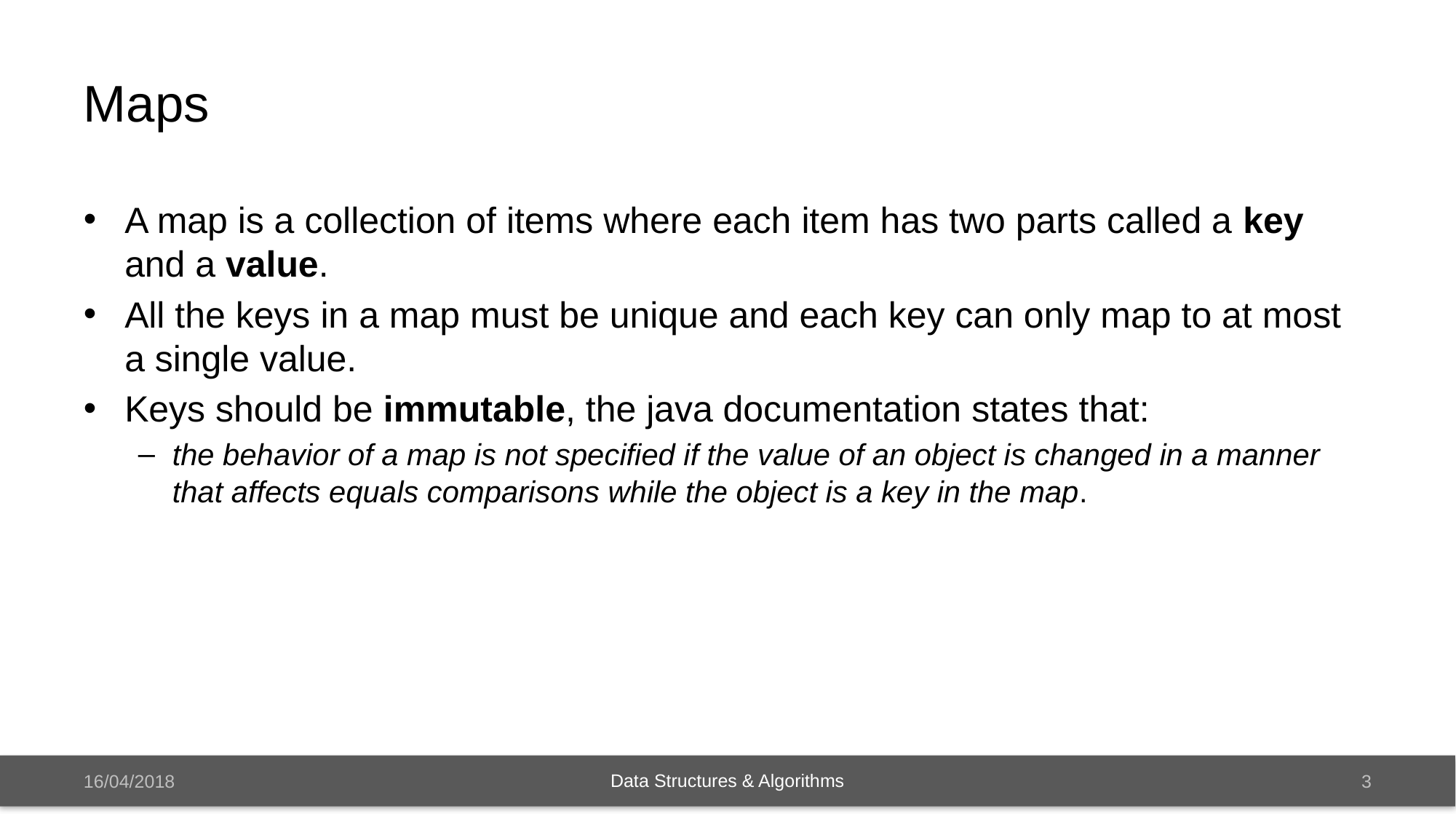

# Maps
A map is a collection of items where each item has two parts called a key and a value.
All the keys in a map must be unique and each key can only map to at most a single value.
Keys should be immutable, the java documentation states that:
the behavior of a map is not specified if the value of an object is changed in a manner that affects equals comparisons while the object is a key in the map.

16/04/2018
3